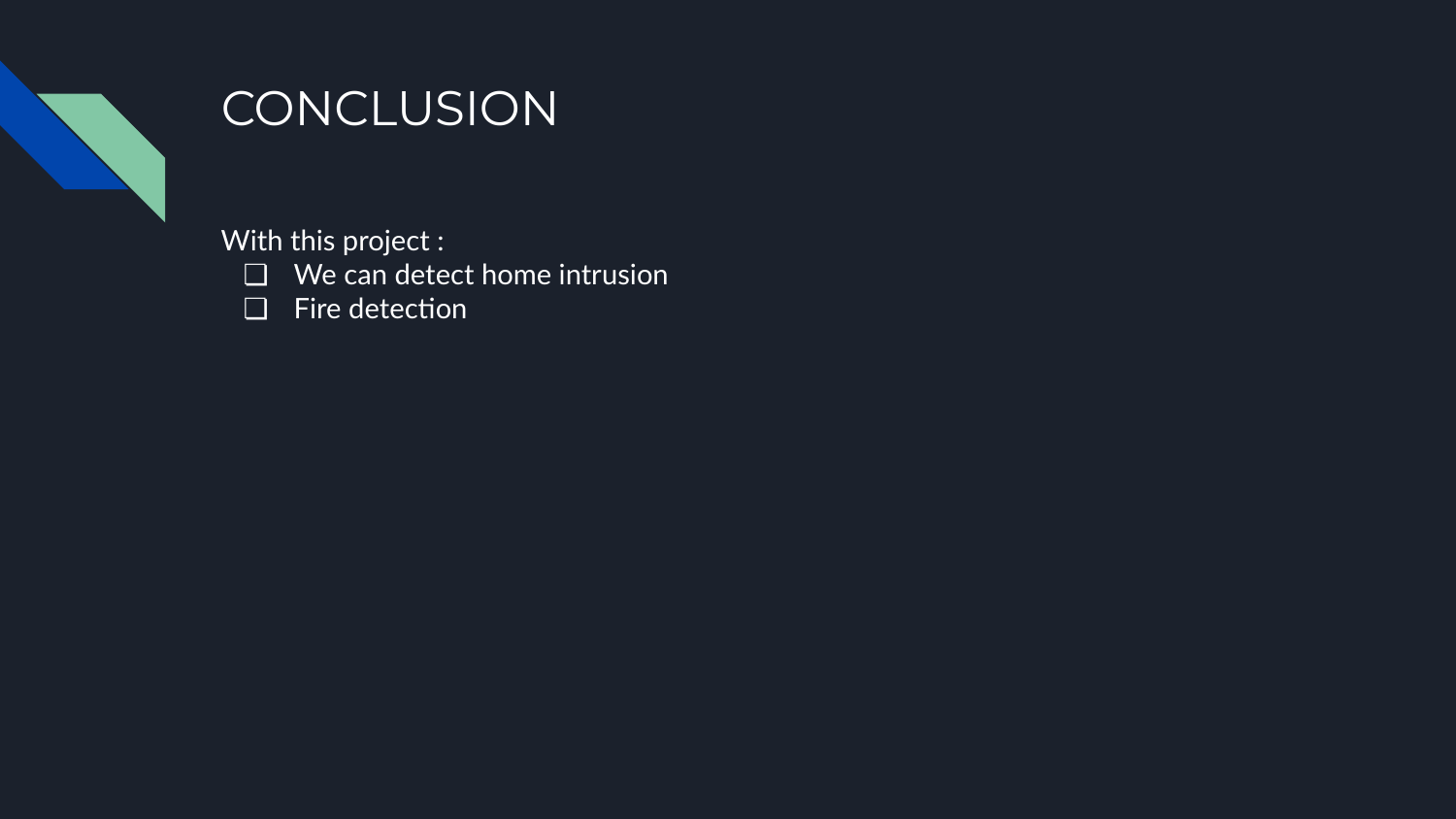

# CONCLUSION
With this project :
We can detect home intrusion
Fire detection